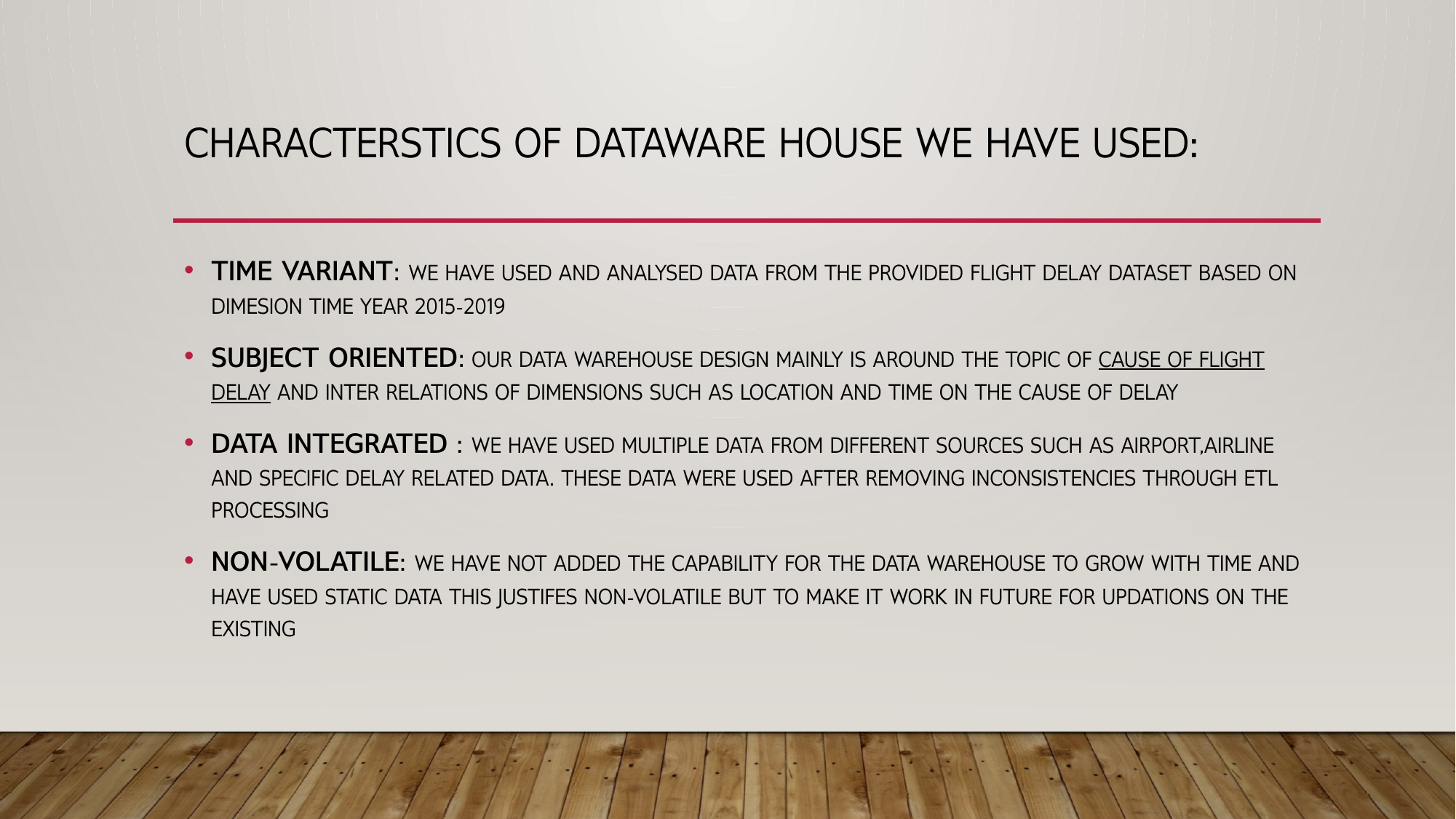

# CHARACTERSTICS OF DATAWARE HOUSE WE HAVE USED:
TIME VARIANT: WE HAVE USED AND ANALYSED DATA FROM THE PROVIDED FLIGHT DELAY DATASET BASED ON DIMESION TIME YEAR 2015-2019
SUBJECT ORIENTED: OUR DATA WAREHOUSE DESIGN MAINLY IS AROUND THE TOPIC OF CAUSE OF FLIGHT DELAY AND INTER RELATIONS OF DIMENSIONS SUCH AS LOCATION AND TIME ON THE CAUSE OF DELAY
DATA INTEGRATED : WE HAVE USED MULTIPLE DATA FROM DIFFERENT SOURCES SUCH AS AIRPORT,AIRLINE AND SPECIFIC DELAY RELATED DATA. THESE DATA WERE USED AFTER REMOVING INCONSISTENCIES THROUGH ETL PROCESSING
NON-VOLATILE: WE HAVE NOT ADDED THE CAPABILITY FOR THE DATA WAREHOUSE TO GROW WITH TIME AND HAVE USED STATIC DATA THIS JUSTIFES NON-VOLATILE BUT TO MAKE IT WORK IN FUTURE FOR UPDATIONS ON THE EXISTING